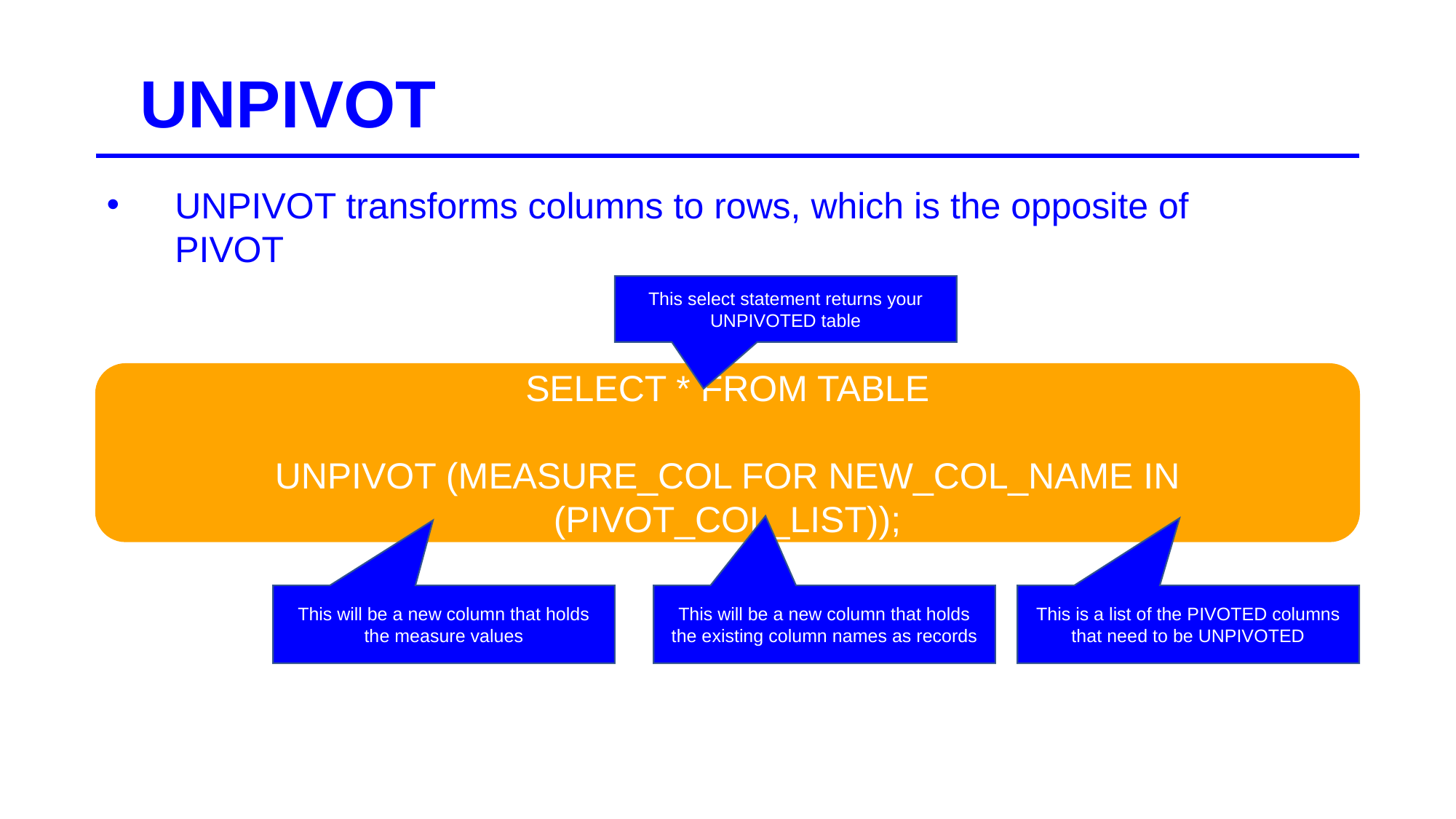

UNPIVOT
UNPIVOT transforms columns to rows, which is the opposite of PIVOT
This select statement returns your UNPIVOTED table
SELECT * FROM TABLE

UNPIVOT (MEASURE_COL FOR NEW_COL_NAME IN (PIVOT_COL_LIST));
This will be a new column that holds the existing column names as records
This is a list of the PIVOTED columns that need to be UNPIVOTED
This will be a new column that holds the measure values